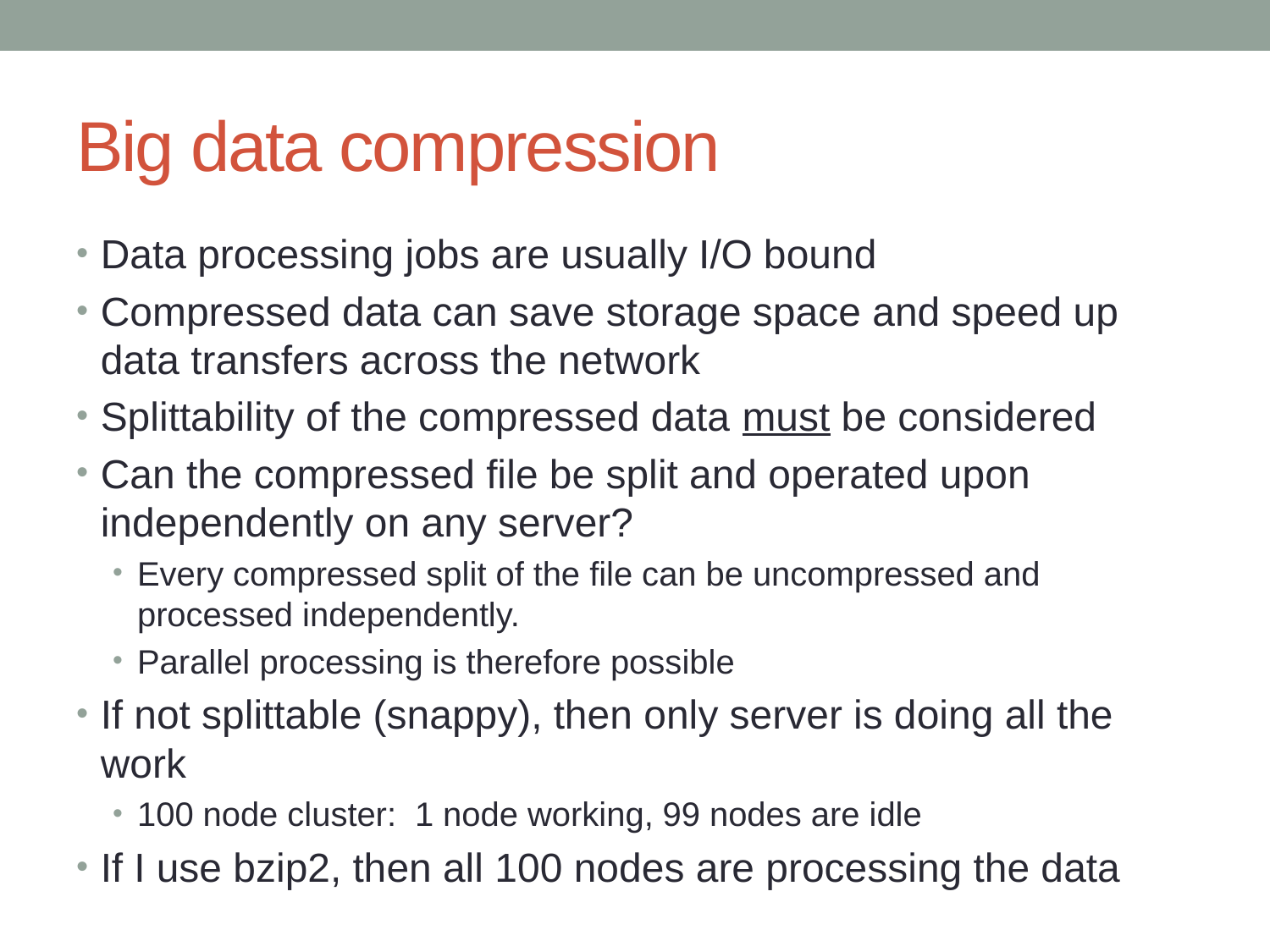

# Big data compression
Data processing jobs are usually I/O bound
Compressed data can save storage space and speed up data transfers across the network
Splittability of the compressed data must be considered
Can the compressed file be split and operated upon independently on any server?
Every compressed split of the file can be uncompressed and processed independently.
Parallel processing is therefore possible
If not splittable (snappy), then only server is doing all the work
100 node cluster:  1 node working, 99 nodes are idle
If I use bzip2, then all 100 nodes are processing the data